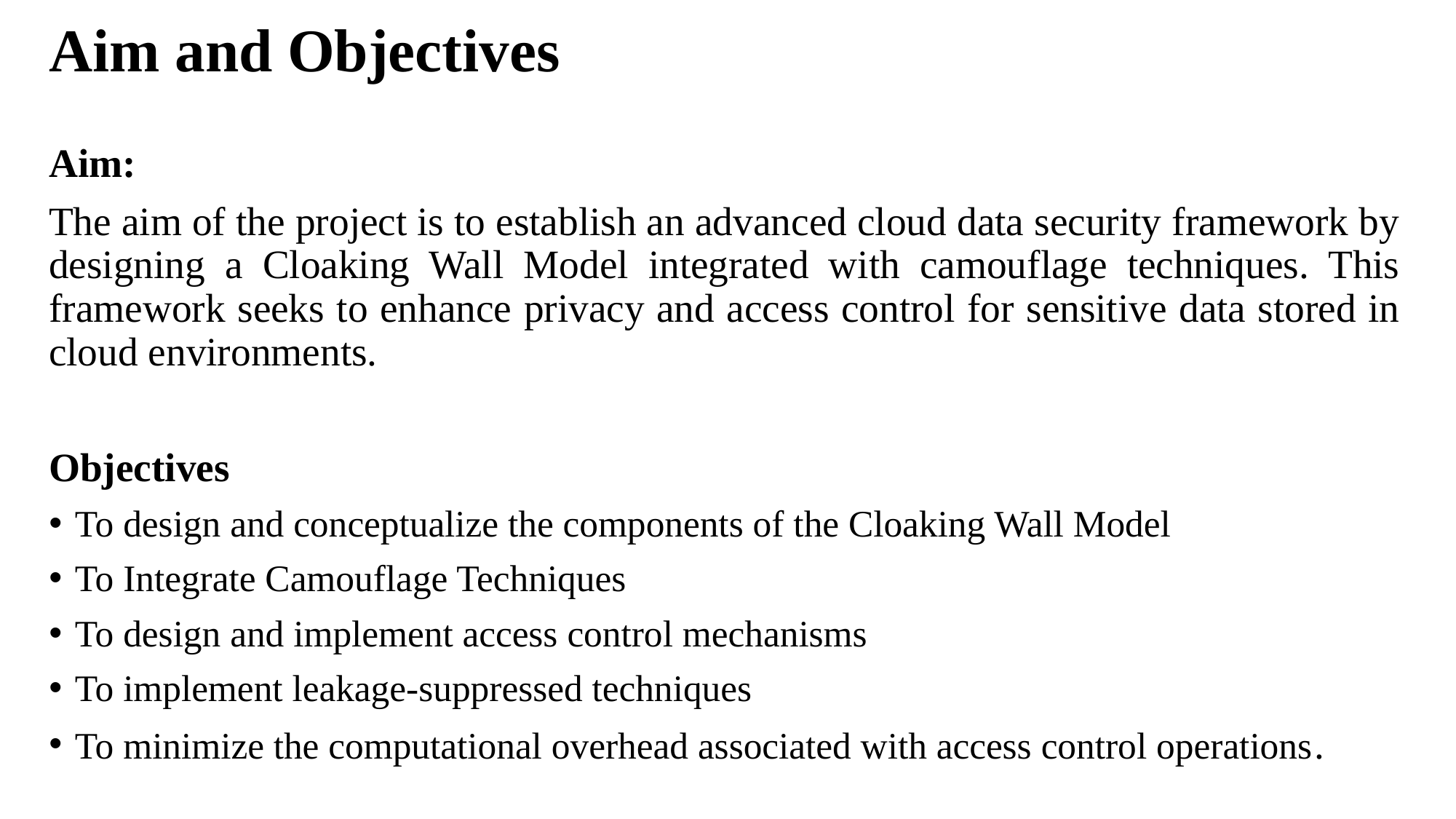

# Aim and Objectives
Aim:
The aim of the project is to establish an advanced cloud data security framework by designing a Cloaking Wall Model integrated with camouflage techniques. This framework seeks to enhance privacy and access control for sensitive data stored in cloud environments.

Objectives
To design and conceptualize the components of the Cloaking Wall Model
To Integrate Camouflage Techniques
To design and implement access control mechanisms
To implement leakage-suppressed techniques
To minimize the computational overhead associated with access control operations.